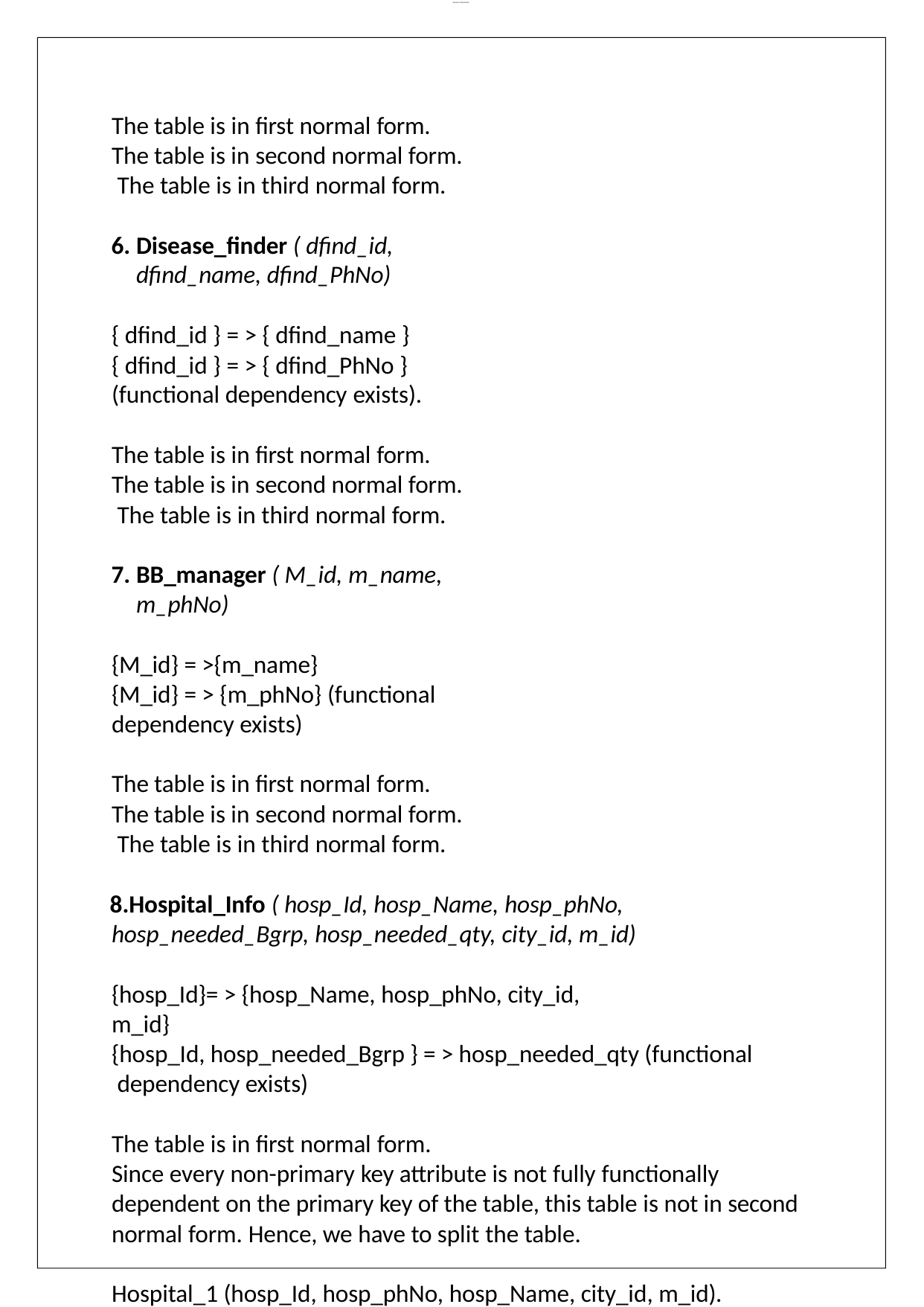

lOMoAR cPSD| 11900430

The table is in first normal form.  The table is in second normal form.  The table is in third normal form.

Disease_finder ( dfind_id, dfind_name, dfind_PhNo)

{ dfind_id } = > { dfind_name }
{ dfind_id } = > { dfind_PhNo } (functional dependency exists).

The table is in first normal form.  The table is in second normal form.  The table is in third normal form.

BB_manager ( M_id, m_name, m_phNo)

{M_id} = >{m_name}
{M_id} = > {m_phNo} (functional dependency exists)

The table is in first normal form.  The table is in second normal form.  The table is in third normal form.

Hospital_Info ( hosp_Id, hosp_Name, hosp_phNo,  hosp_needed_Bgrp, hosp_needed_qty, city_id, m_id)

{hosp_Id}= > {hosp_Name, hosp_phNo, city_id, m_id}
{hosp_Id, hosp_needed_Bgrp } = > hosp_needed_qty (functional  dependency exists)

The table is in first normal form.
Since every non-primary key attribute is not fully functionally  dependent on the primary key of the table, this table is not in second  normal form. Hence, we have to split the table.

Hospital_1 (hosp_Id, hosp_phNo, hosp_Name, city_id, m_id).